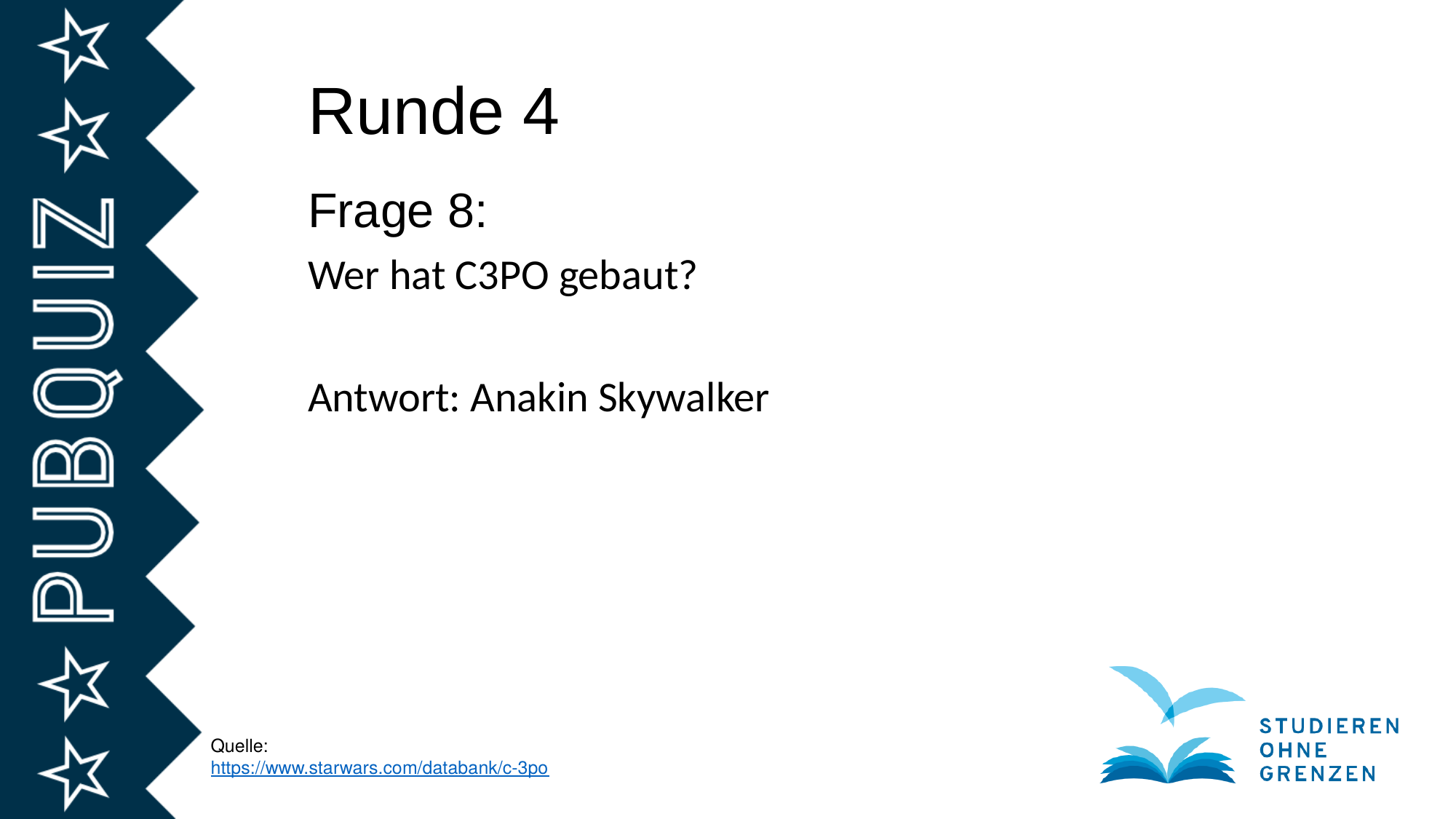

# Runde 4
Frage 8:
Wer hat C3PO gebaut?

Antwort: Anakin Skywalker

Quelle:
https://www.starwars.com/databank/c-3po